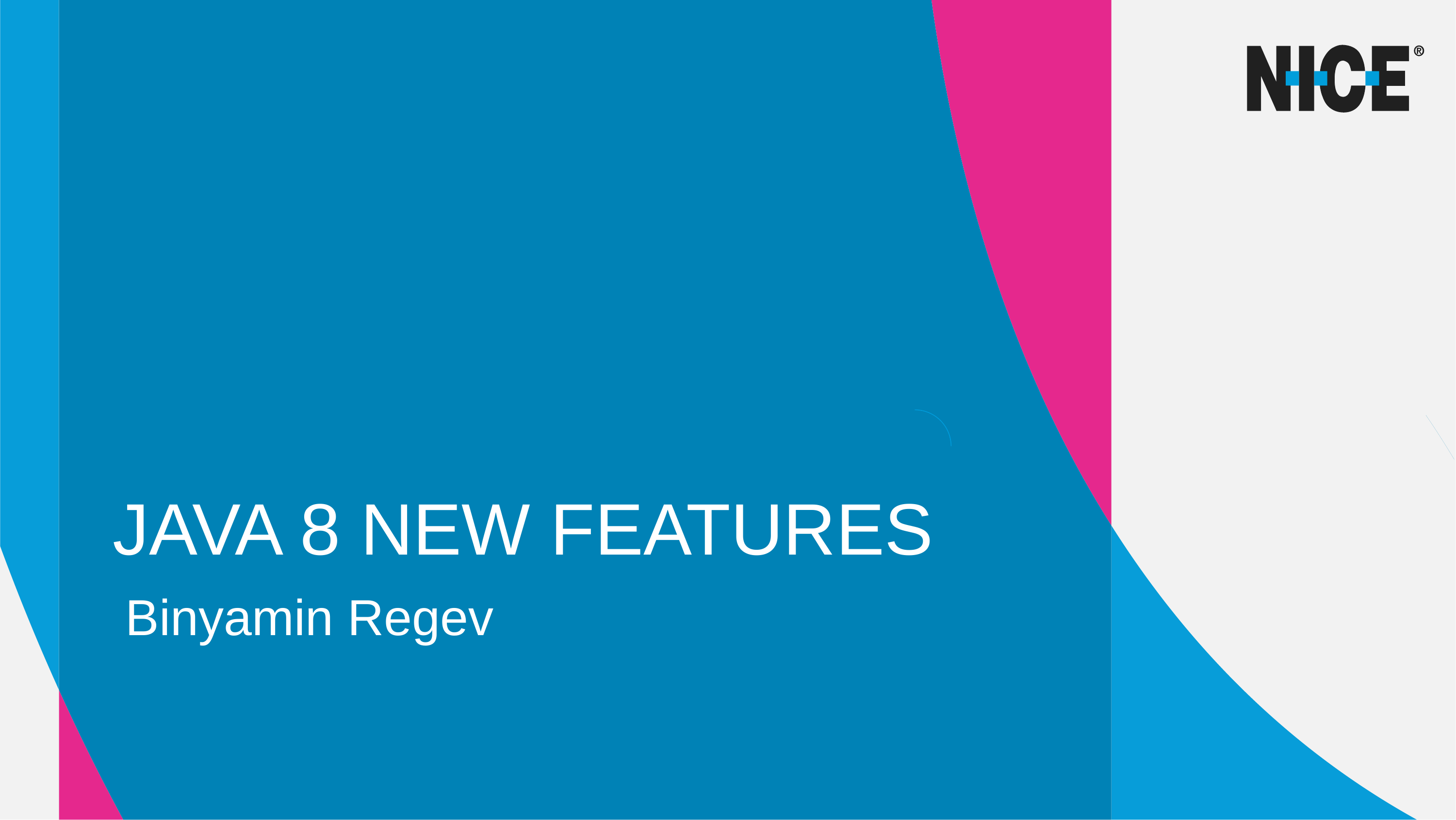

# Java 8 New Features

Binyamin Regev